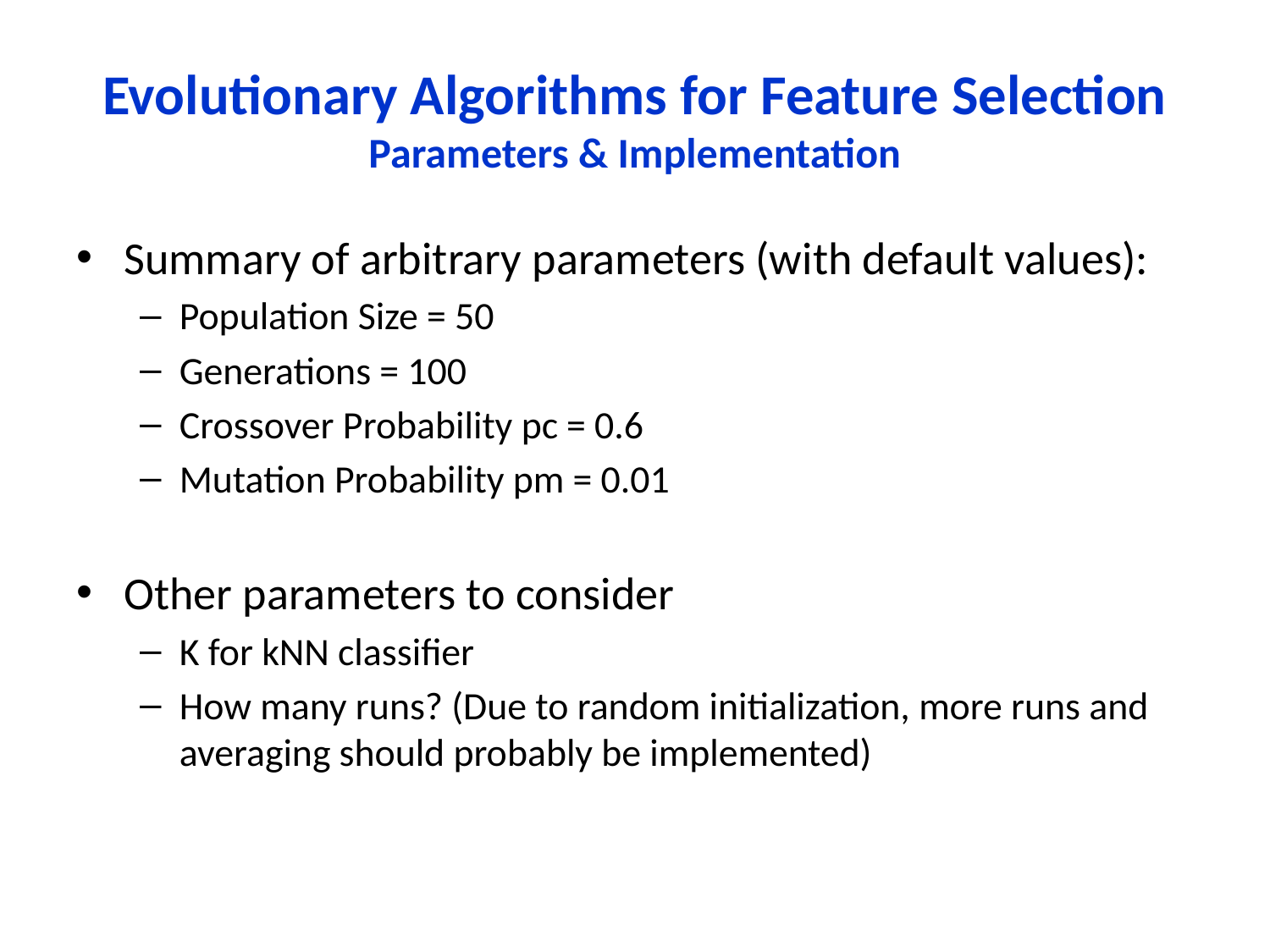

# Evolutionary Algorithms for Feature Selection Parameters & Implementation
Summary of arbitrary parameters (with default values):
Population Size = 50
Generations = 100
Crossover Probability pc = 0.6
Mutation Probability pm = 0.01

Other parameters to consider
K for kNN classifier
How many runs? (Due to random initialization, more runs and averaging should probably be implemented)